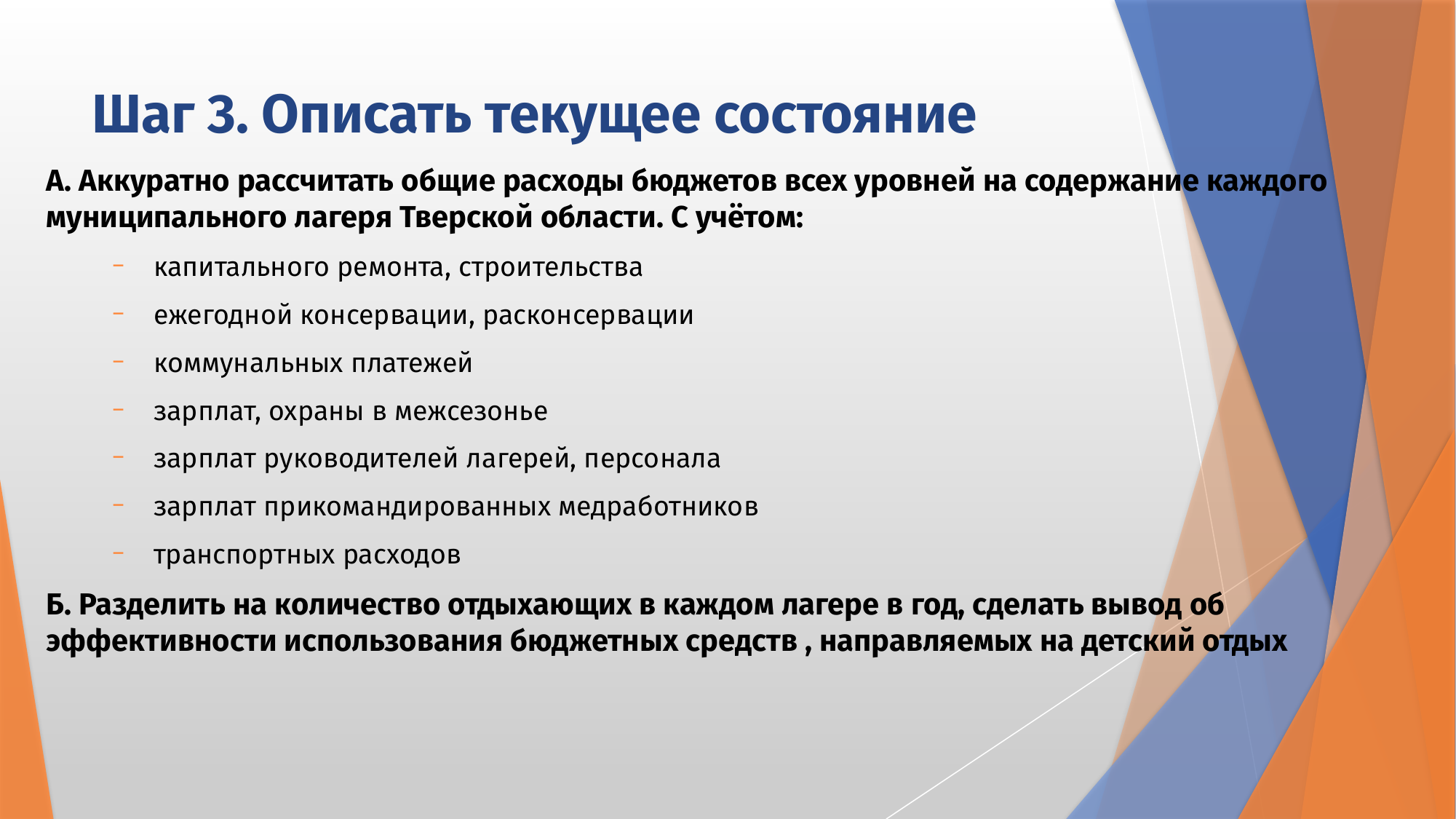

# Шаг 3. Описать текущее состояние
А. Аккуратно рассчитать общие расходы бюджетов всех уровней на содержание каждого муниципального лагеря Тверской области. С учётом:
капитального ремонта, строительства
ежегодной консервации, расконсервации
коммунальных платежей
зарплат, охраны в межсезонье
зарплат руководителей лагерей, персонала
зарплат прикомандированных медработников
транспортных расходов
Б. Разделить на количество отдыхающих в каждом лагере в год, сделать вывод об эффективности использования бюджетных средств , направляемых на детский отдых